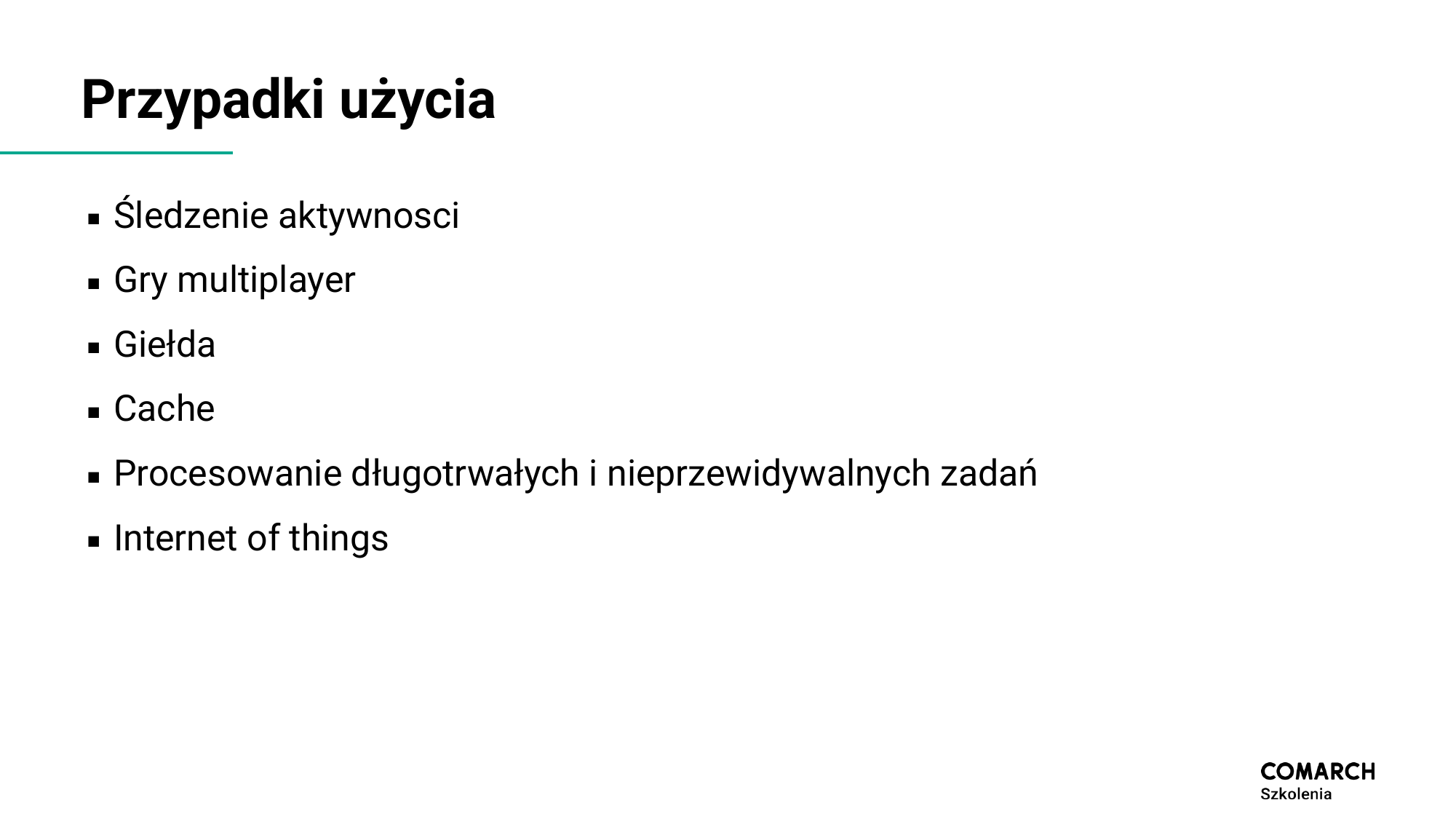

# Przypadki użycia
Śledzenie aktywnosci
Gry multiplayer
Giełda
Cache
Procesowanie długotrwałych i nieprzewidywalnych zadań
Internet of things